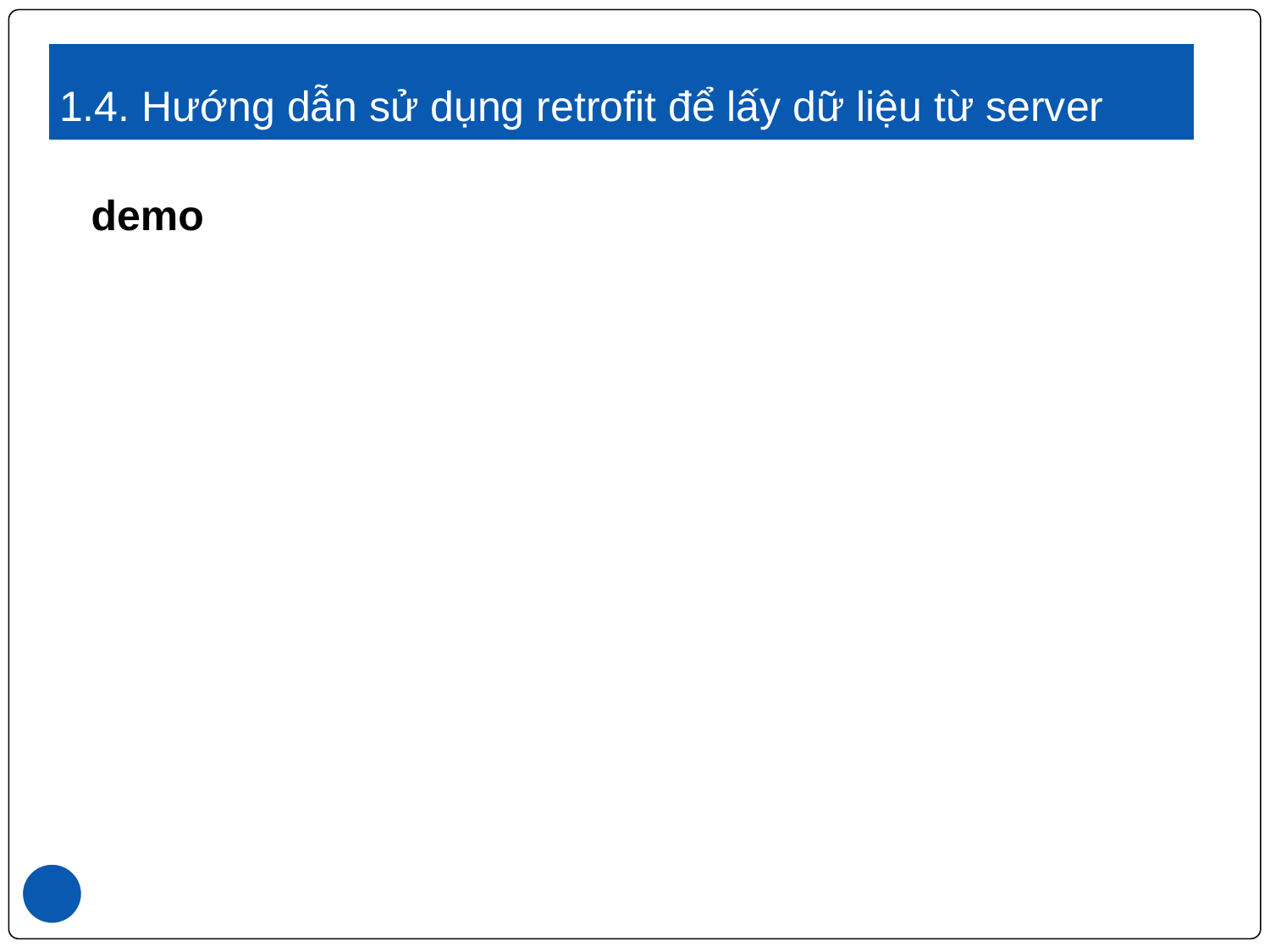

# 1.4. Hướng dẫn sử dụng retrofit để lấy dữ liệu từ server
demo